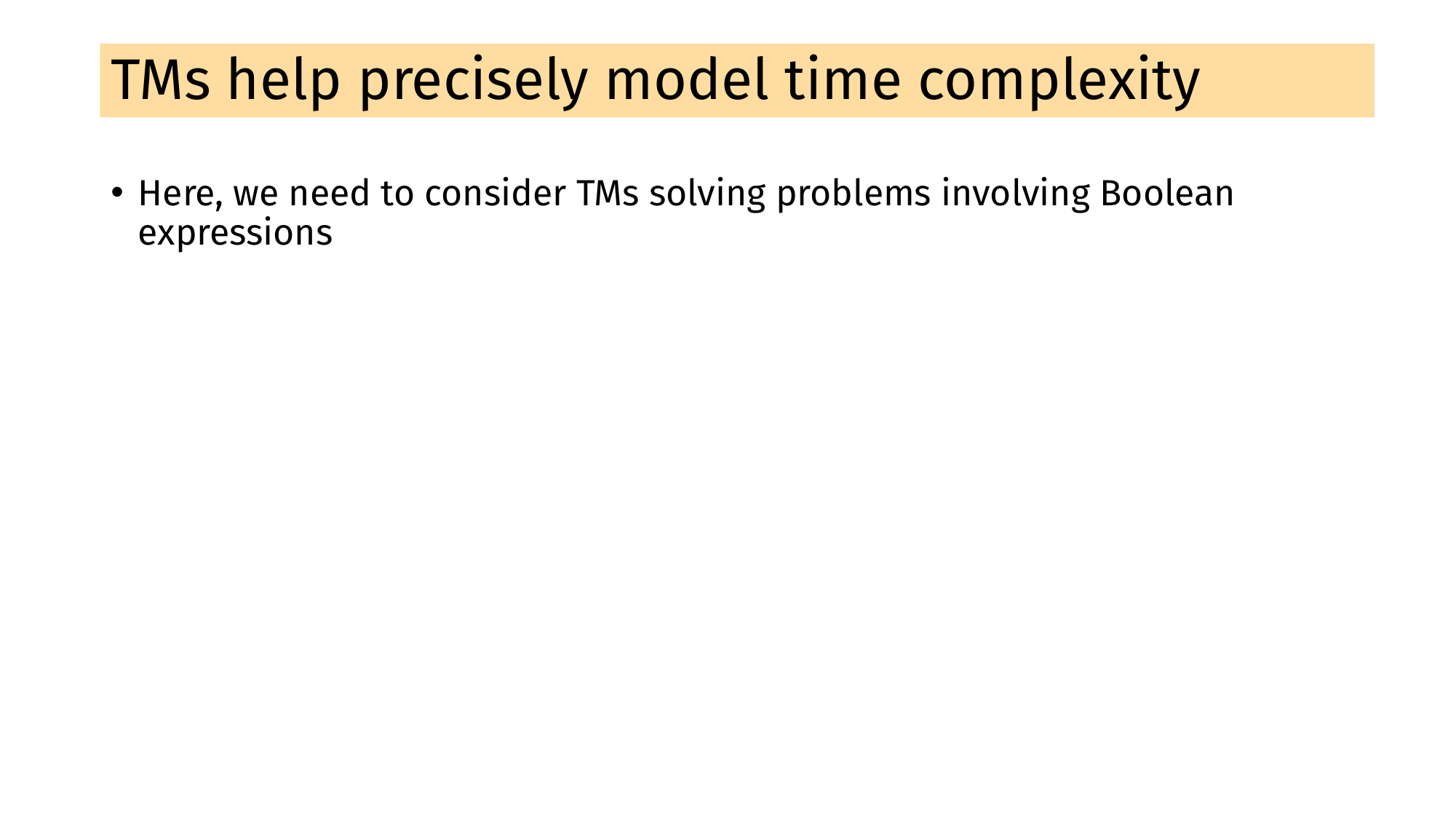

# TMs help precisely model time complexity
Here, we need to consider TMs solving problems involving Boolean expressions